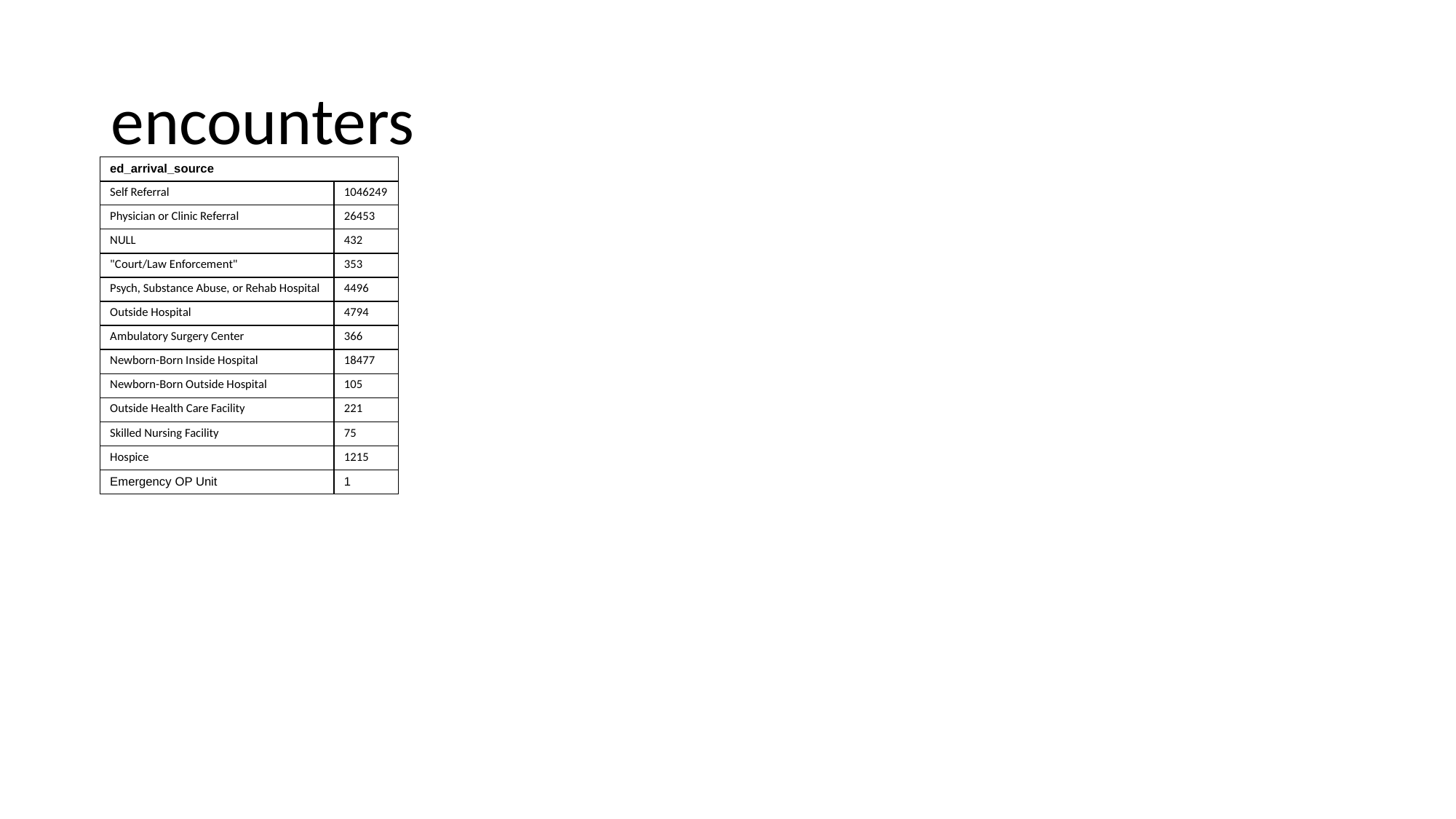

# encounters
| ed\_arrival\_source |  |
| --- | --- |
| Self Referral | 1046249 |
| Physician or Clinic Referral | 26453 |
| NULL | 432 |
| "Court/Law Enforcement" | 353 |
| Psych, Substance Abuse, or Rehab Hospital | 4496 |
| Outside Hospital | 4794 |
| Ambulatory Surgery Center | 366 |
| Newborn-Born Inside Hospital | 18477 |
| Newborn-Born Outside Hospital | 105 |
| Outside Health Care Facility | 221 |
| Skilled Nursing Facility | 75 |
| Hospice | 1215 |
| Emergency OP Unit | 1 |